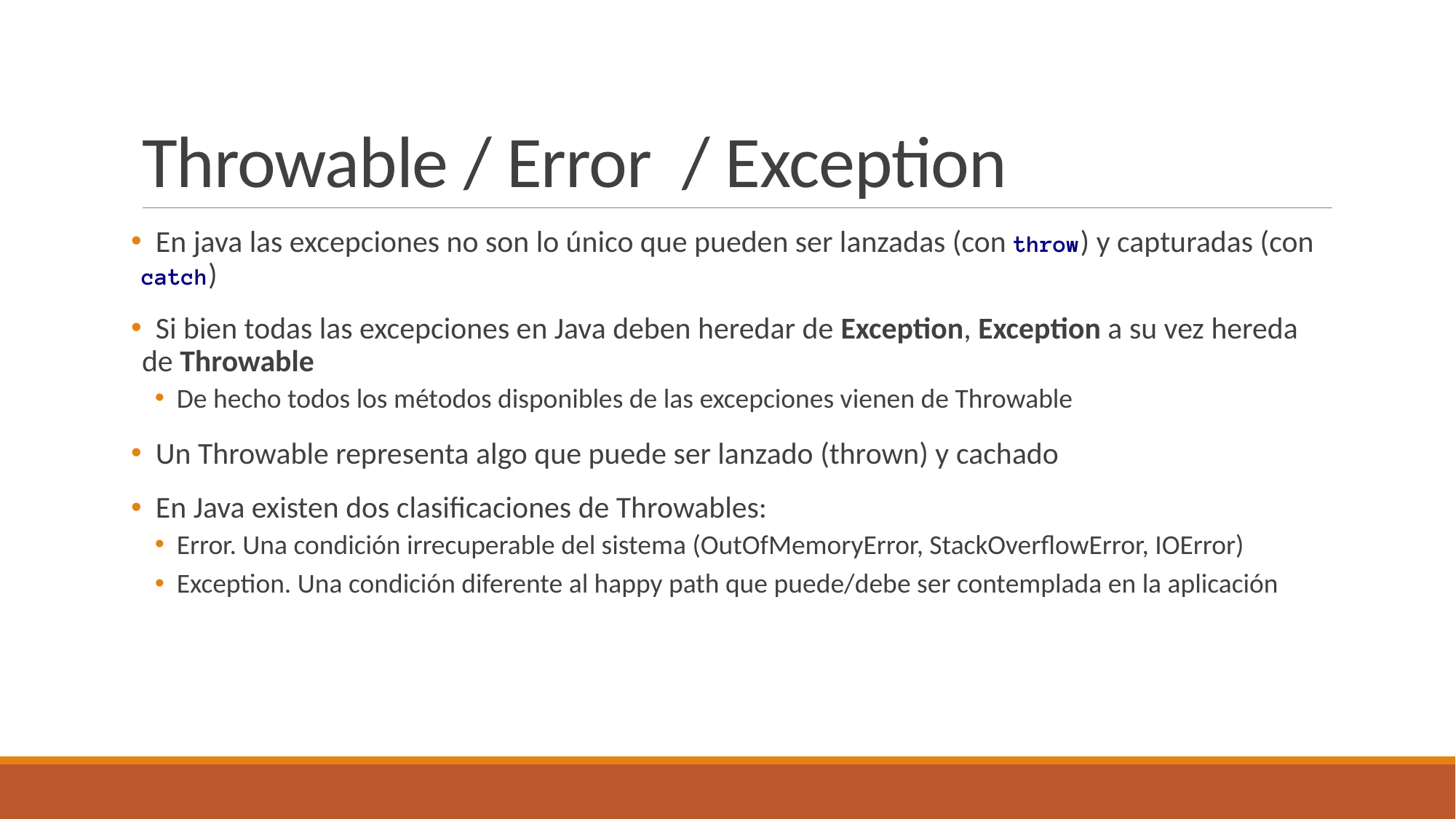

# Throwable / Error  / Exception
  En java las excepciones no son lo único que pueden ser lanzadas (con throw) y capturadas (con catch)
  Si bien todas las excepciones en Java deben heredar de Exception, Exception a su vez hereda de Throwable
De hecho todos los métodos disponibles de las excepciones vienen de Throwable
  Un Throwable representa algo que puede ser lanzado (thrown) y cachado
  En Java existen dos clasificaciones de Throwables:
Error. Una condición irrecuperable del sistema (OutOfMemoryError, StackOverflowError, IOError)
Exception. Una condición diferente al happy path que puede/debe ser contemplada en la aplicación